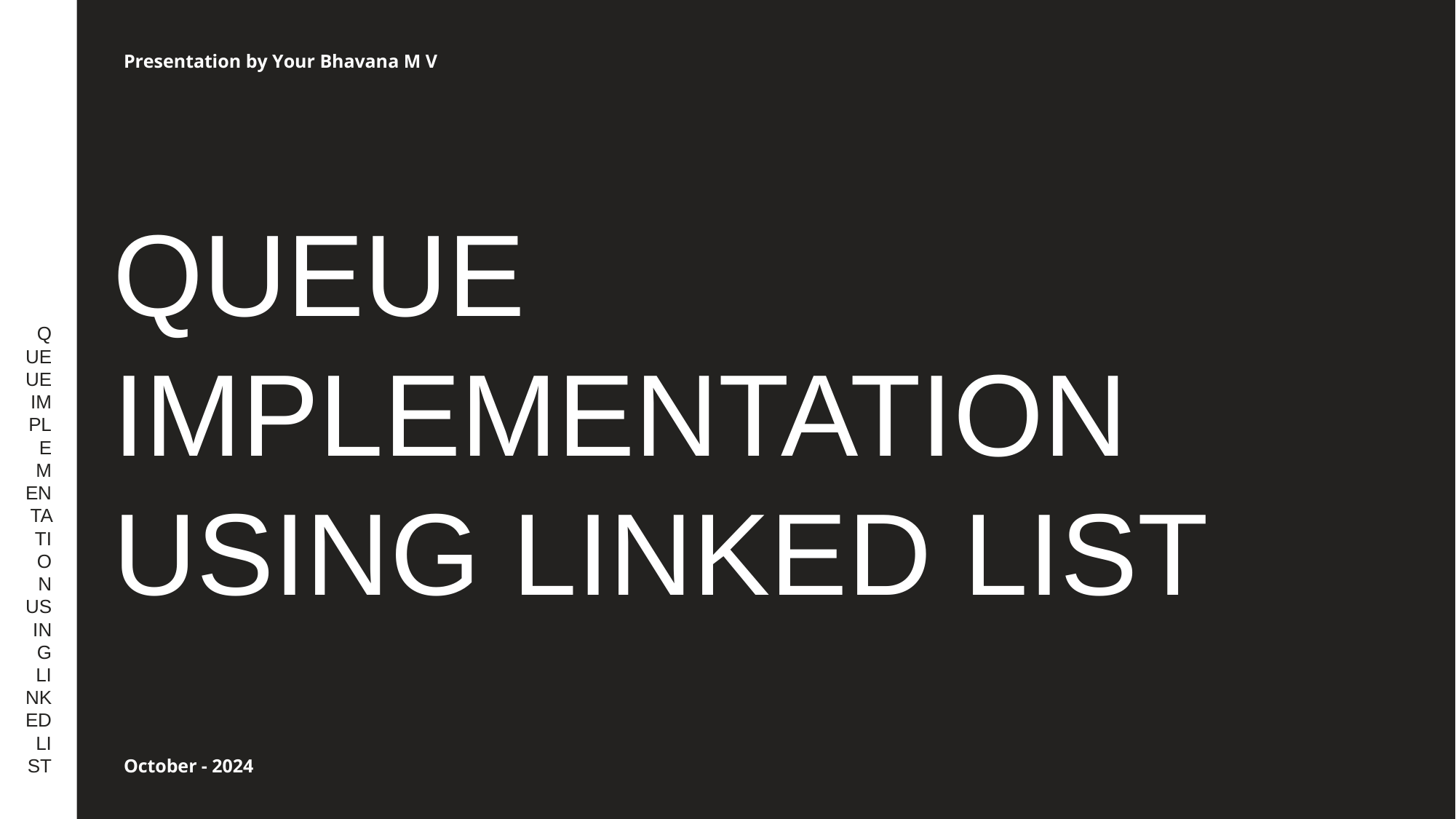

QUEUE IMPLEMENTATION USING LINKED LIST
Presentation by Your Bhavana M V
# QUEUE IMPLEMENTATION USING LINKED LIST
October - 2024